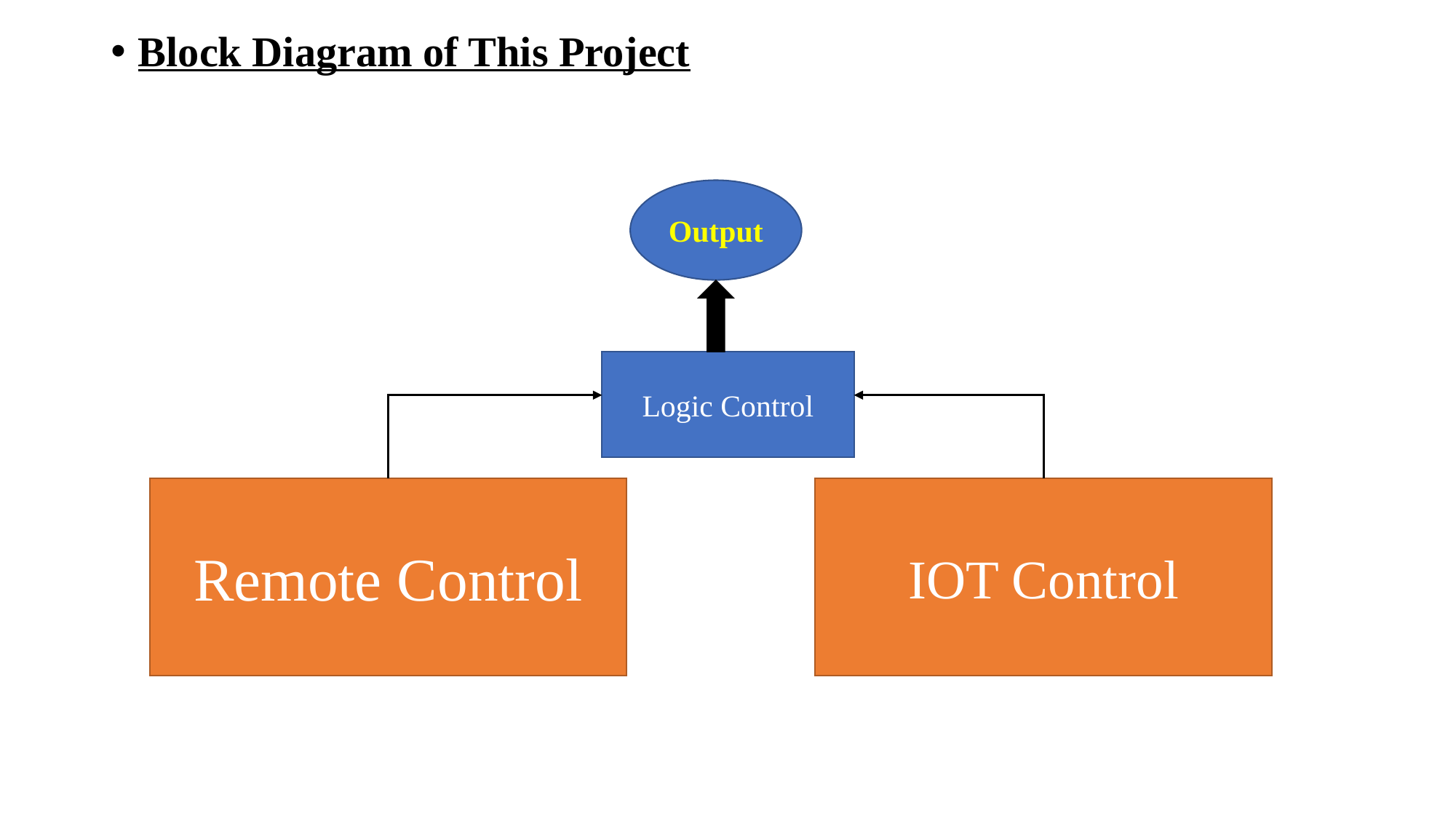

Block Diagram of This Project
Output

Logic Control
Remote Control
IOT Control